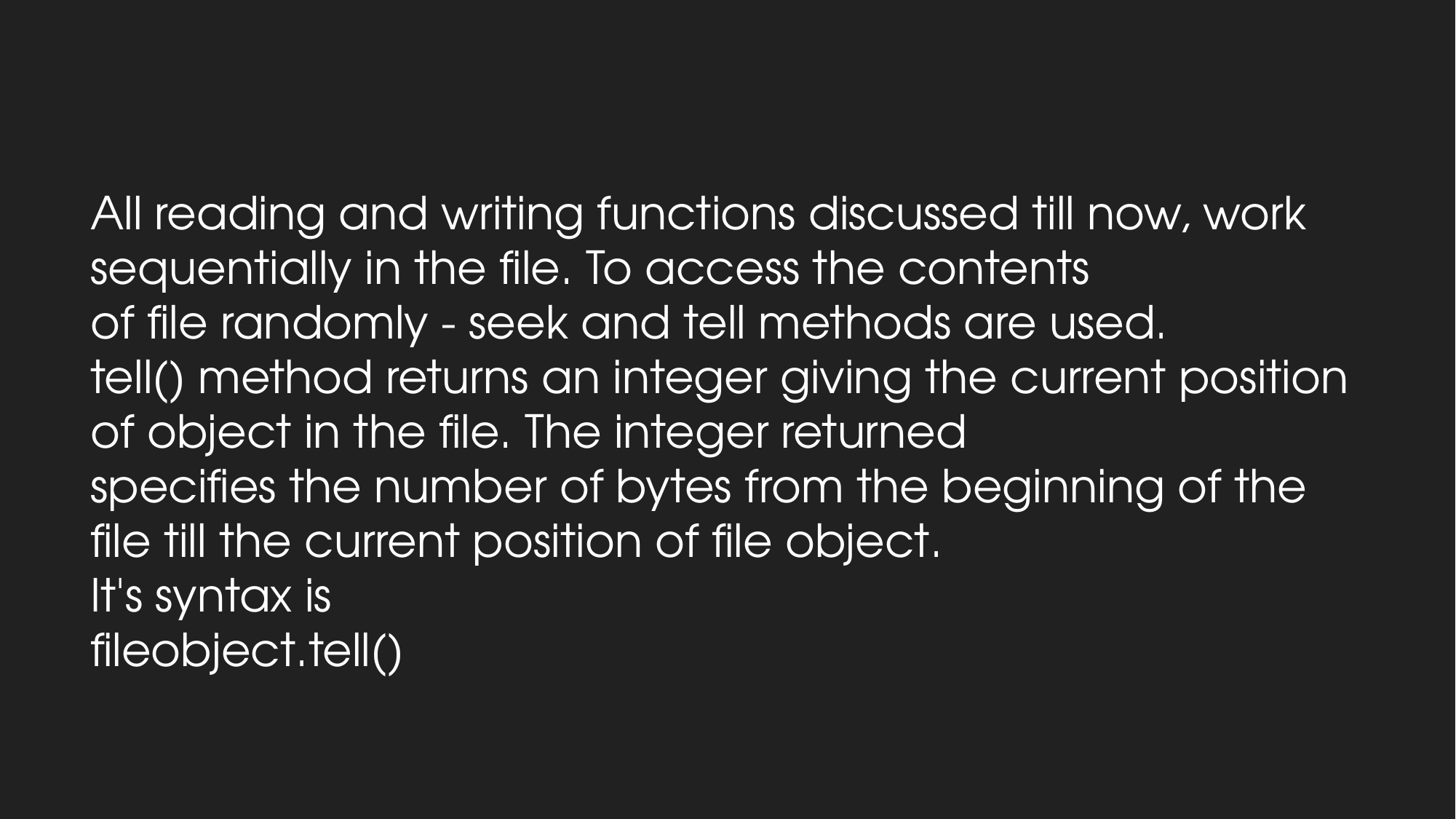

All reading and writing functions discussed till now, work sequentially in the file. To access the contents
of file randomly - seek and tell methods are used.
tell() method returns an integer giving the current position of object in the file. The integer returned
specifies the number of bytes from the beginning of the file till the current position of file object.
It's syntax is
fileobject.tell()